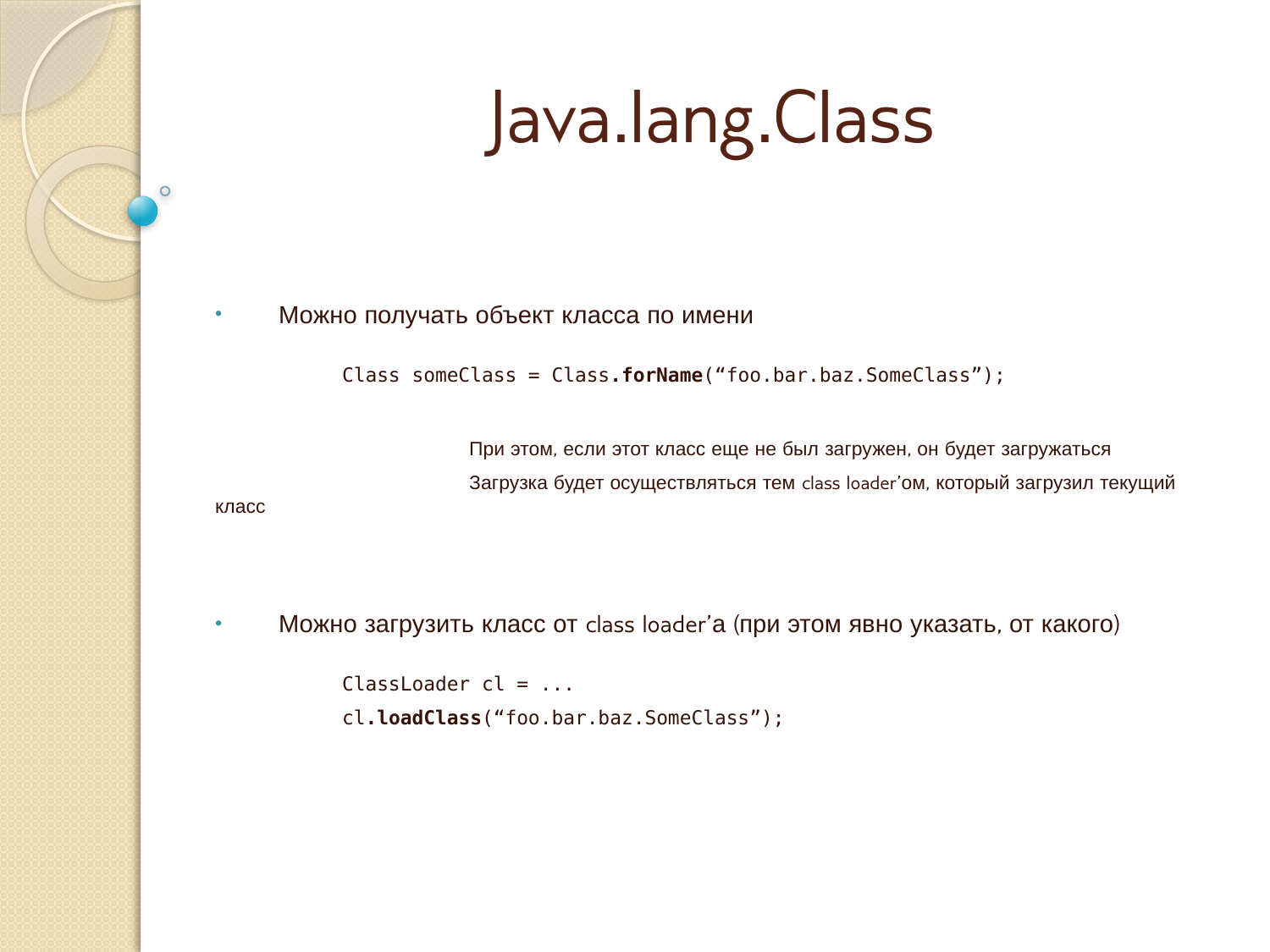

# Java.lang.Class

Можно получать объект класса по имени

	Class someClass = Class.forName(“foo.bar.baz.SomeClass”);

		При этом, если этот класс еще не был загружен, он будет загружаться
		Загрузка будет осуществляться тем class loader’ом, который загрузил текущий класс

Можно загрузить класс от class loader’а (при этом явно указать, от какого)

	ClassLoader cl = ...
	cl.loadClass(“foo.bar.baz.SomeClass”);